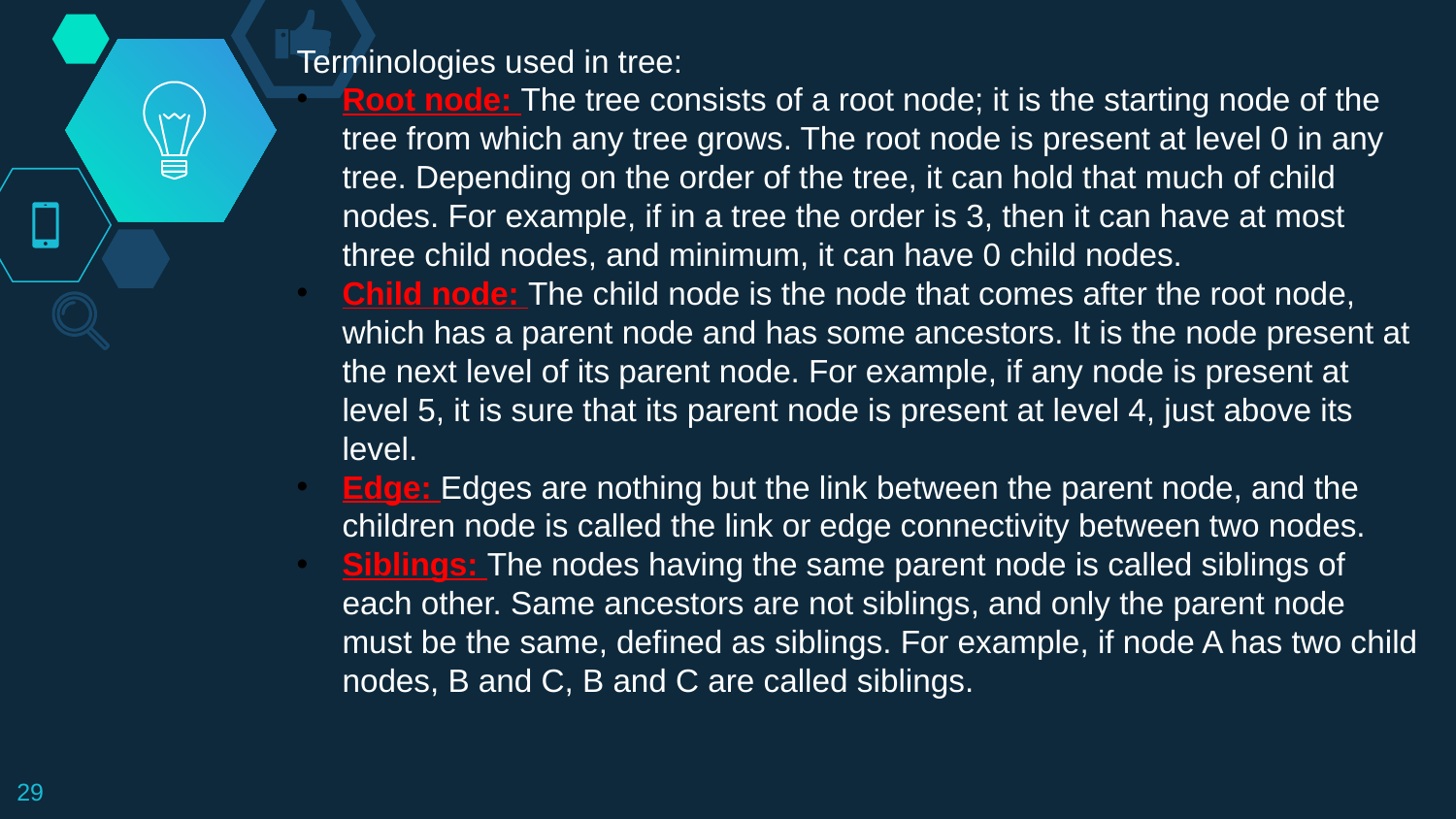

Terminologies used in tree:
Root node: The tree consists of a root node; it is the starting node of the tree from which any tree grows. The root node is present at level 0 in any tree. Depending on the order of the tree, it can hold that much of child nodes. For example, if in a tree the order is 3, then it can have at most three child nodes, and minimum, it can have 0 child nodes.
Child node: The child node is the node that comes after the root node, which has a parent node and has some ancestors. It is the node present at the next level of its parent node. For example, if any node is present at level 5, it is sure that its parent node is present at level 4, just above its level.
Edge: Edges are nothing but the link between the parent node, and the children node is called the link or edge connectivity between two nodes.
Siblings: The nodes having the same parent node is called siblings of each other. Same ancestors are not siblings, and only the parent node must be the same, defined as siblings. For example, if node A has two child nodes, B and C, B and C are called siblings.
29